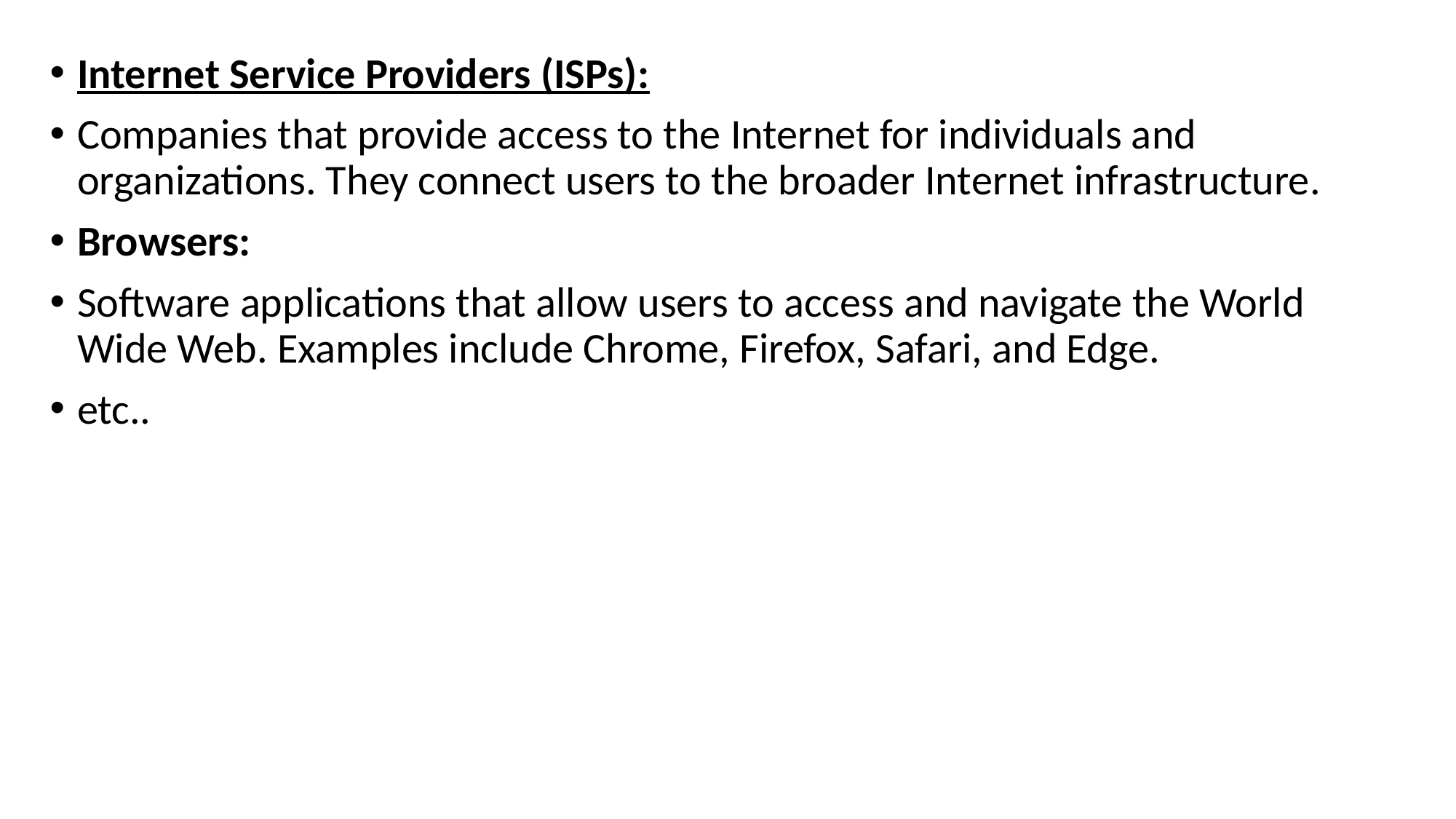

Internet Service Providers (ISPs):
Companies that provide access to the Internet for individuals and organizations. They connect users to the broader Internet infrastructure.
Browsers:
Software applications that allow users to access and navigate the World Wide Web. Examples include Chrome, Firefox, Safari, and Edge.
etc..